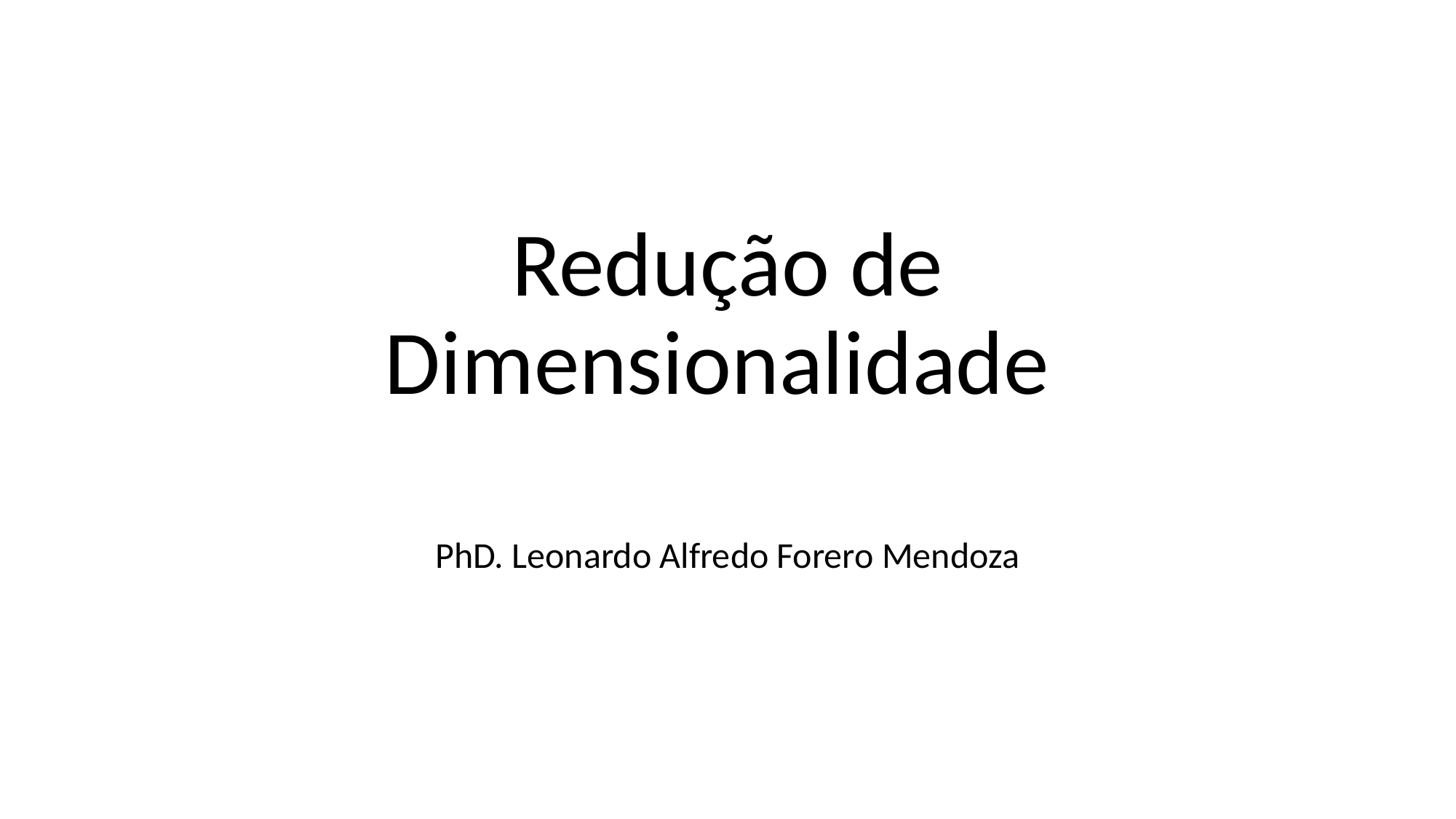

# Redução de Dimensionalidade
PhD. Leonardo Alfredo Forero Mendoza